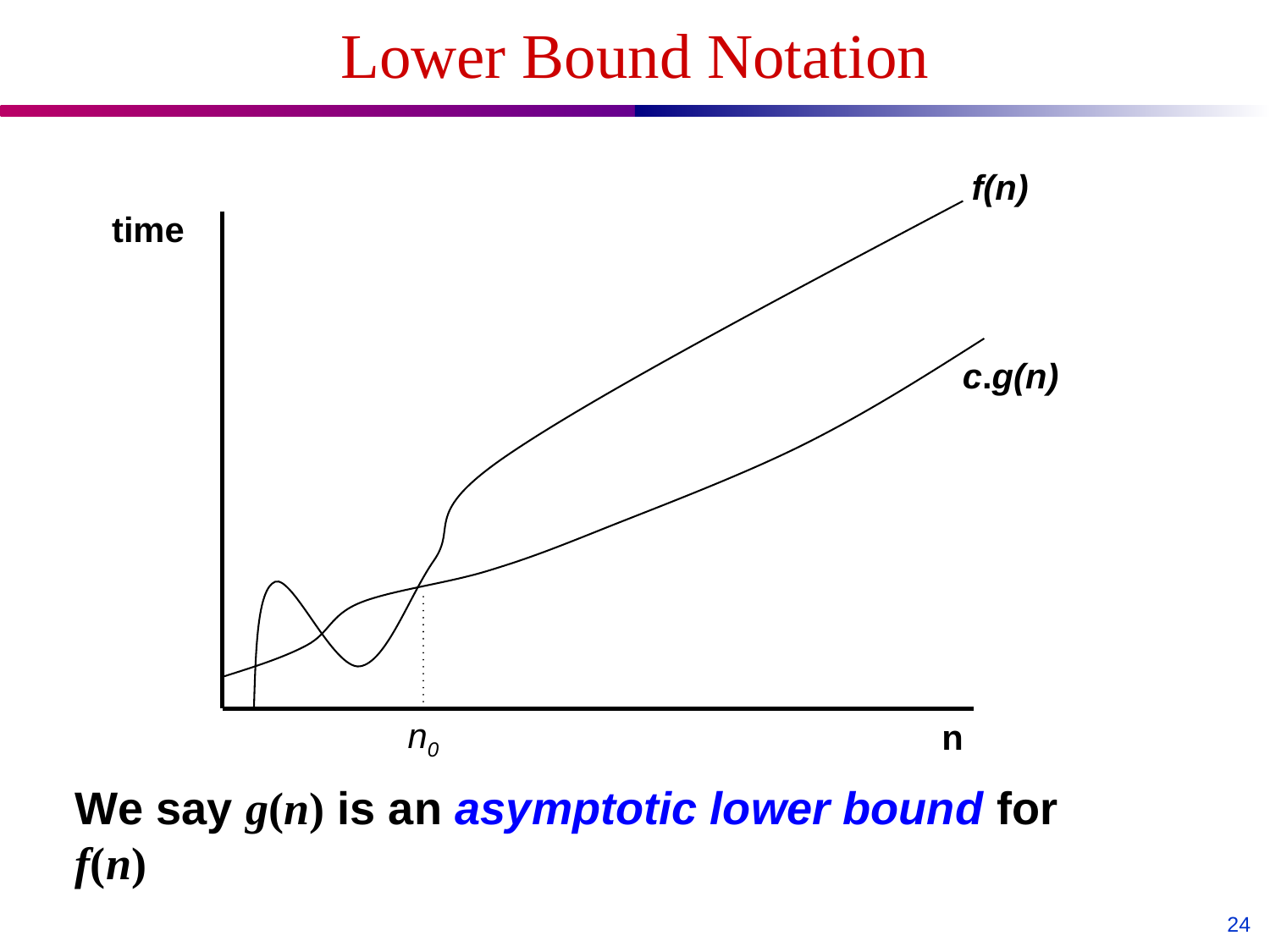

# Lower Bound Notation
f(n)
time

c.g(n)
n0
n
We say g(n) is an asymptotic lower bound for f(n)